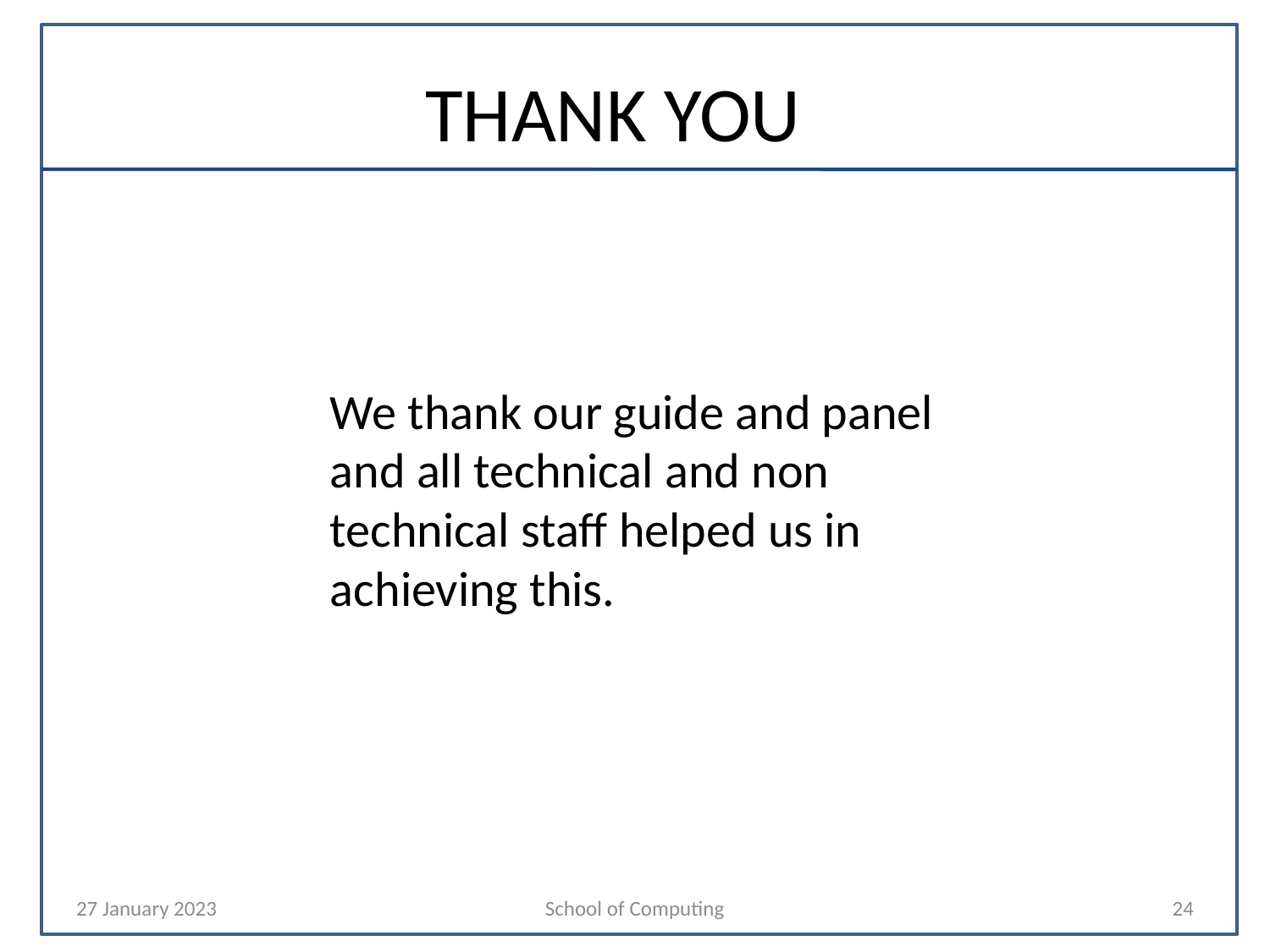

# THANK YOU
We thank our guide and panel and all technical and non technical staff helped us in achieving this.
27 January 2023
School of Computing
24